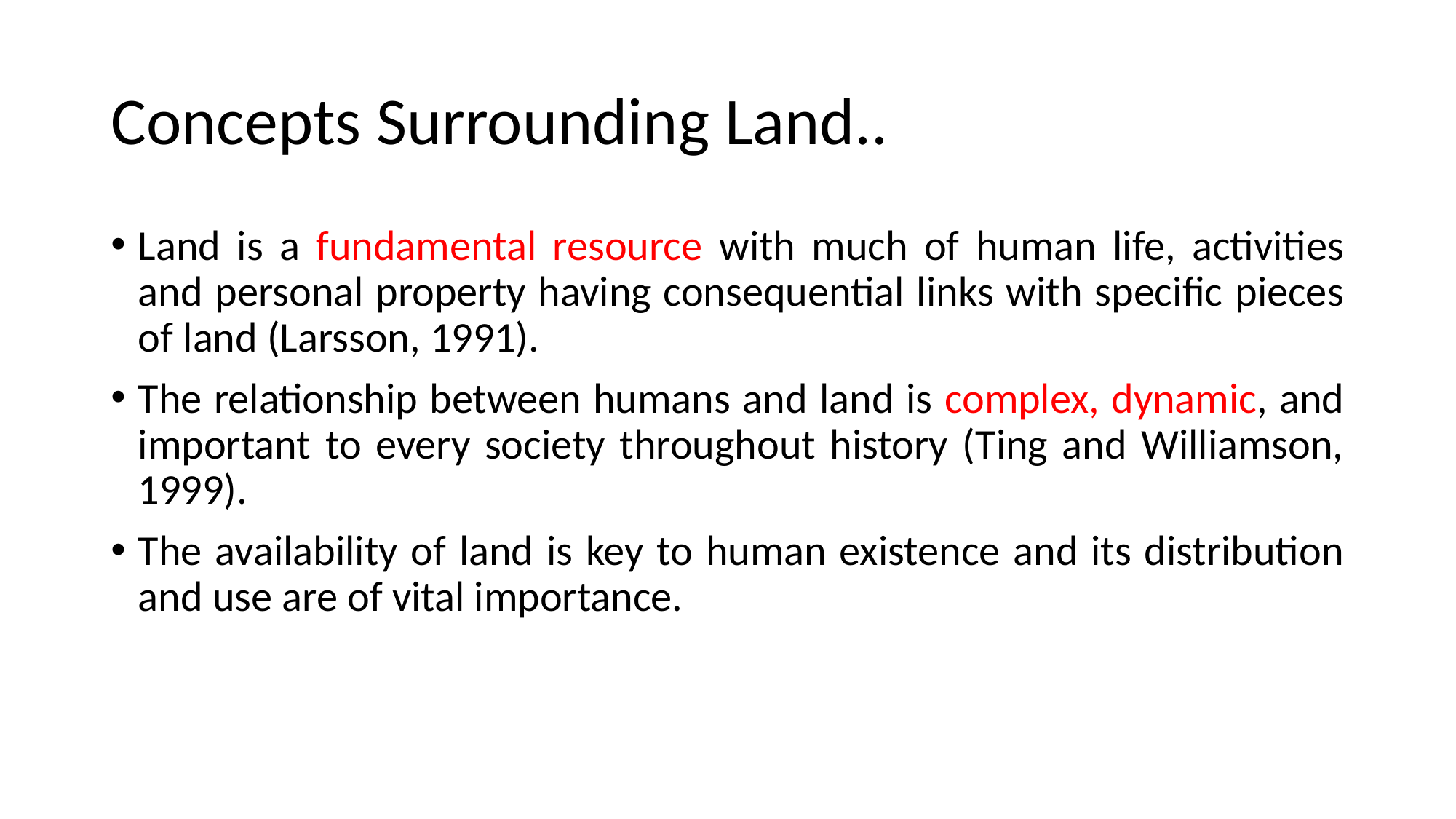

# Concepts Surrounding Land..
Land is a fundamental resource with much of human life, activities and personal property having consequential links with specific pieces of land (Larsson, 1991).
The relationship between humans and land is complex, dynamic, and important to every society throughout history (Ting and Williamson, 1999).
The availability of land is key to human existence and its distribution and use are of vital importance.